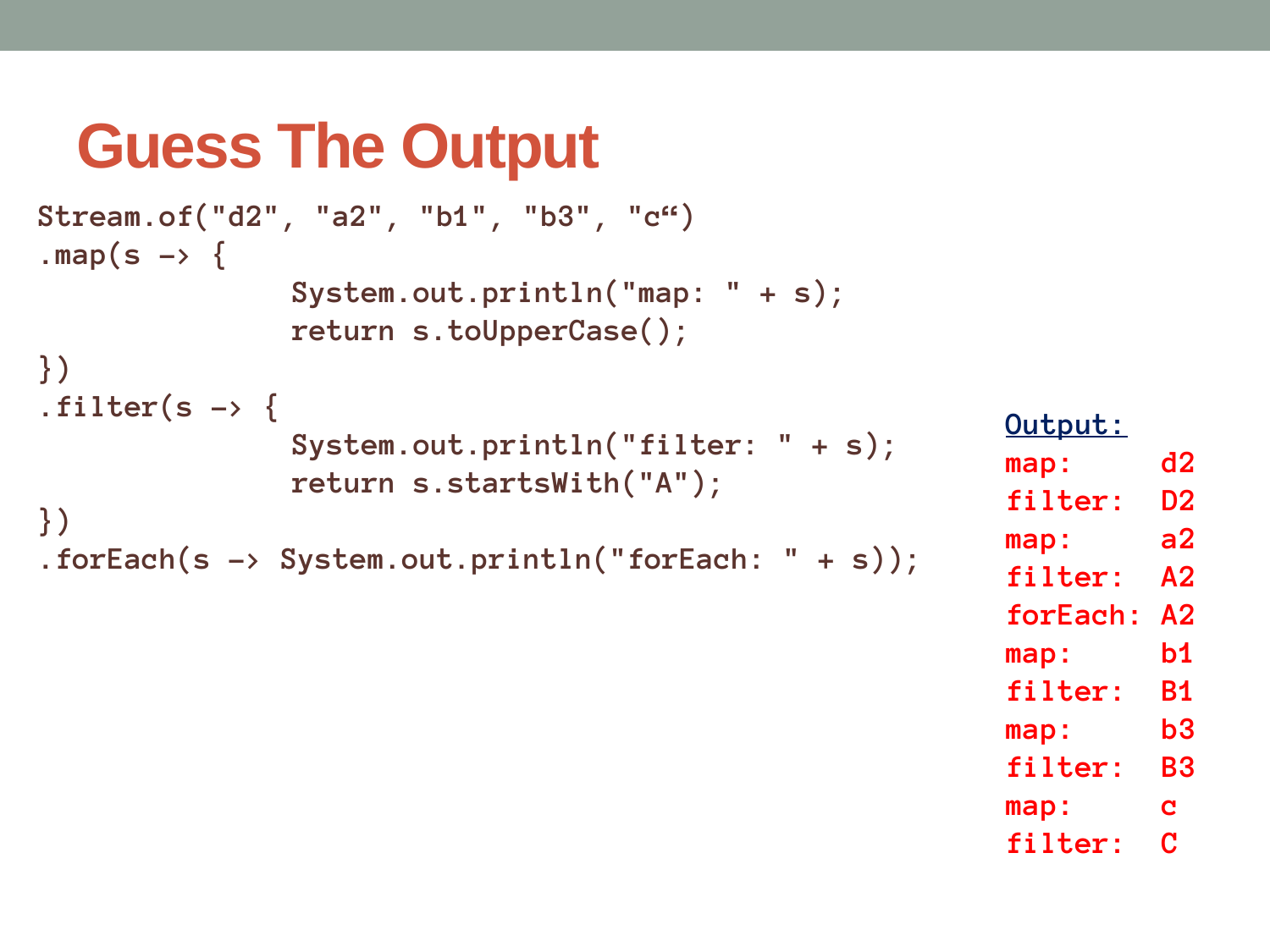

# Guess The Output
Stream.of("d2", "a2", "b1", "b3", "c“)
.map(s -> {
		System.out.println("map: " + s);
		return s.toUpperCase();
})
.filter(s -> {
		System.out.println("filter: " + s);
		return s.startsWith("A");
})
.forEach(s -> System.out.println("forEach: " + s));

Output:
map:     d2
filter:  D2
map:     a2
filter:  A2
forEach: A2
map:     b1
filter:  B1
map:     b3
filter:  B3
map:     c
filter:  C